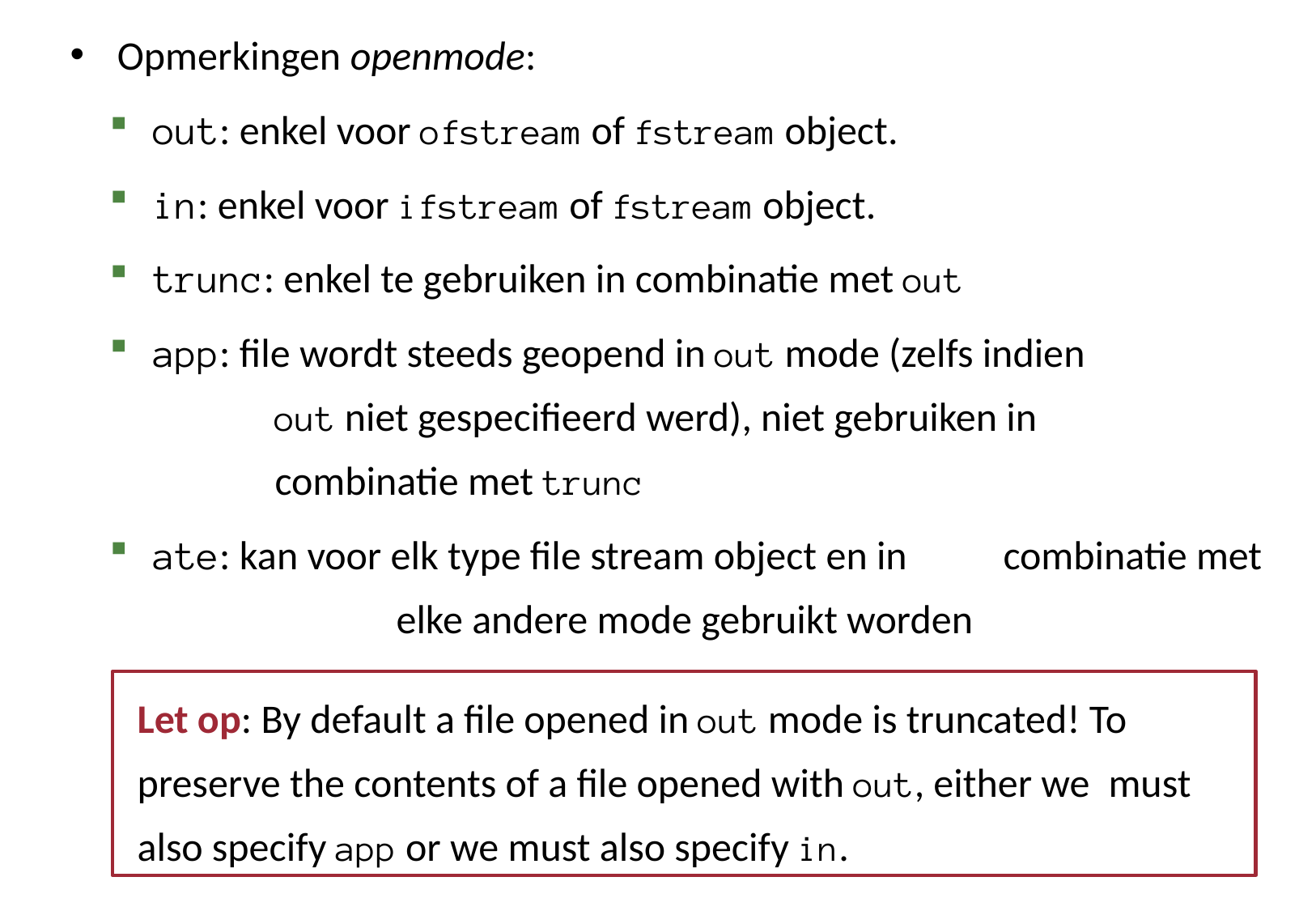

Opmerkingen openmode:
out: enkel voor ofstream of fstream object.
in: enkel voor ifstream of fstream object.
trunc: enkel te gebruiken in combinatie met out
app: file wordt steeds geopend in out mode (zelfs indien 			out niet gespecifieerd werd), niet gebruiken in 			combinatie met trunc
ate: kan voor elk type file stream object en in 	combinatie met 		elke andere mode gebruikt worden
Let op: By default a file opened in out mode is truncated! To 	preserve the contents of a file opened with out, either we 	must also specify app or we must also specify in.